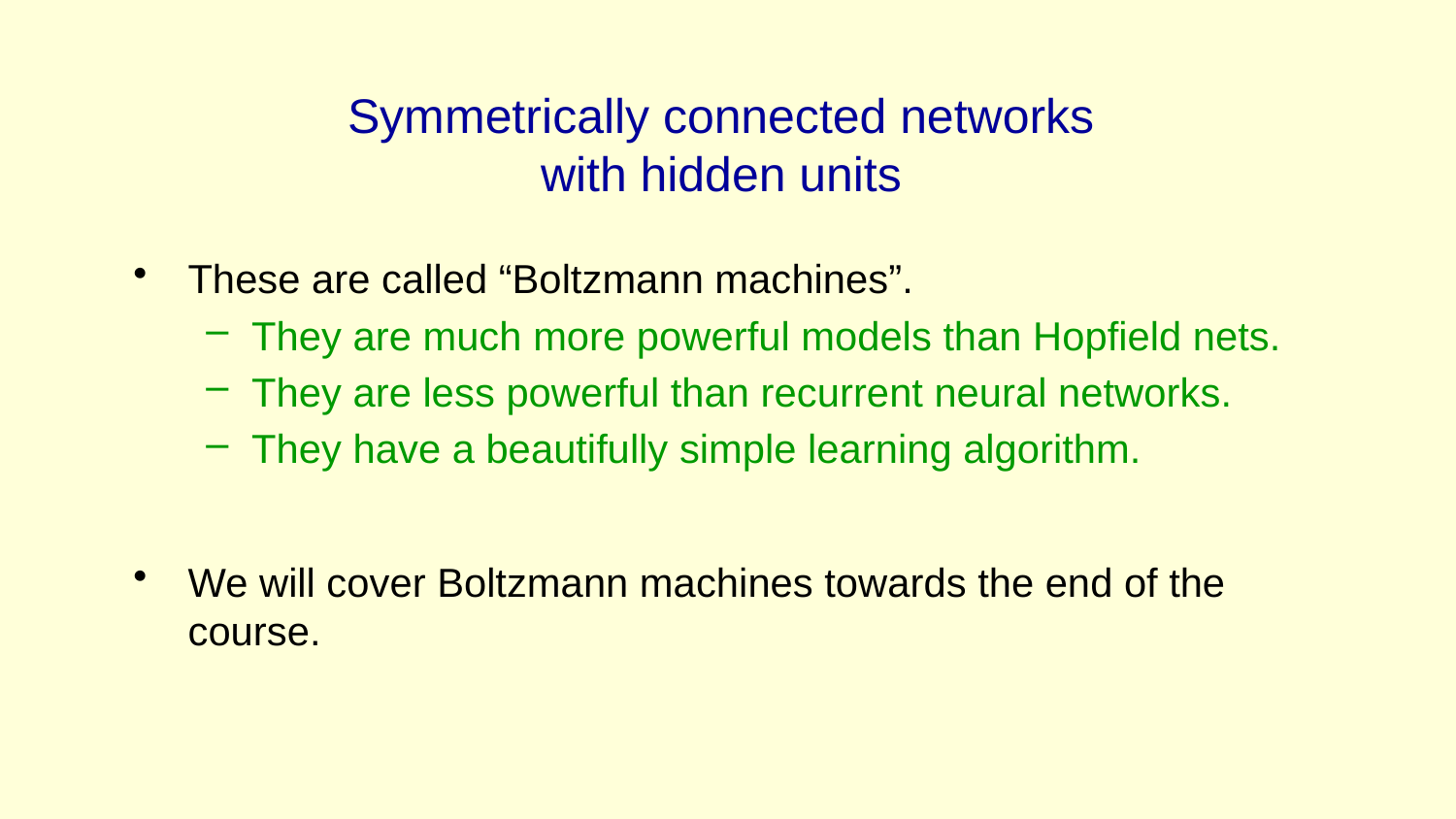

# Symmetrically connected networks with hidden units
These are called “Boltzmann machines”.
They are much more powerful models than Hopfield nets.
They are less powerful than recurrent neural networks.
They have a beautifully simple learning algorithm.

We will cover Boltzmann machines towards the end of the course.